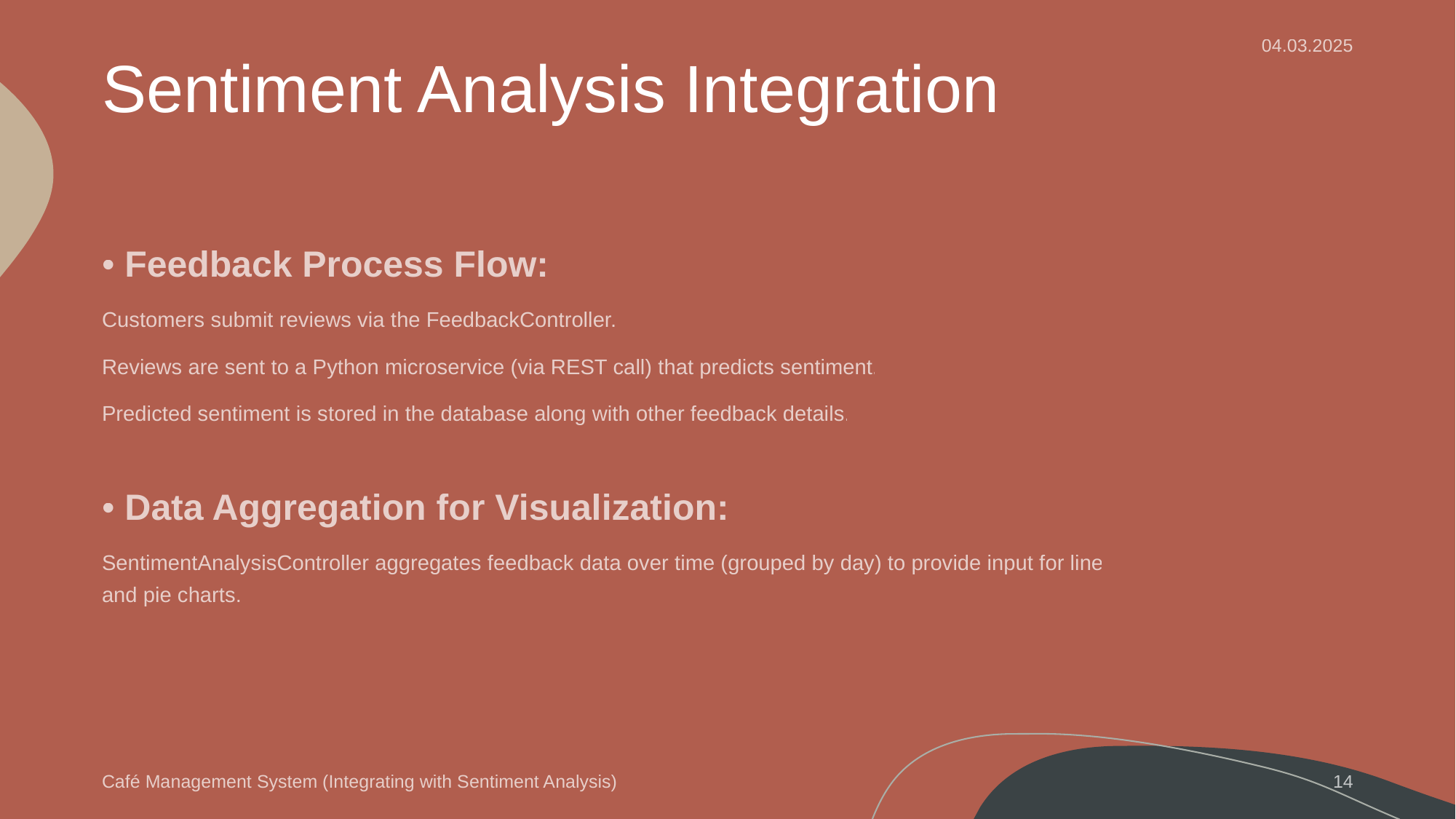

# Sentiment Analysis Integration
04.03.2025
• Feedback Process Flow:
Customers submit reviews via the FeedbackController.
Reviews are sent to a Python microservice (via REST call) that predicts sentiment.
Predicted sentiment is stored in the database along with other feedback details.
• Data Aggregation for Visualization:
SentimentAnalysisController aggregates feedback data over time (grouped by day) to provide input for line and pie charts.

Café Management System (Integrating with Sentiment Analysis)
14